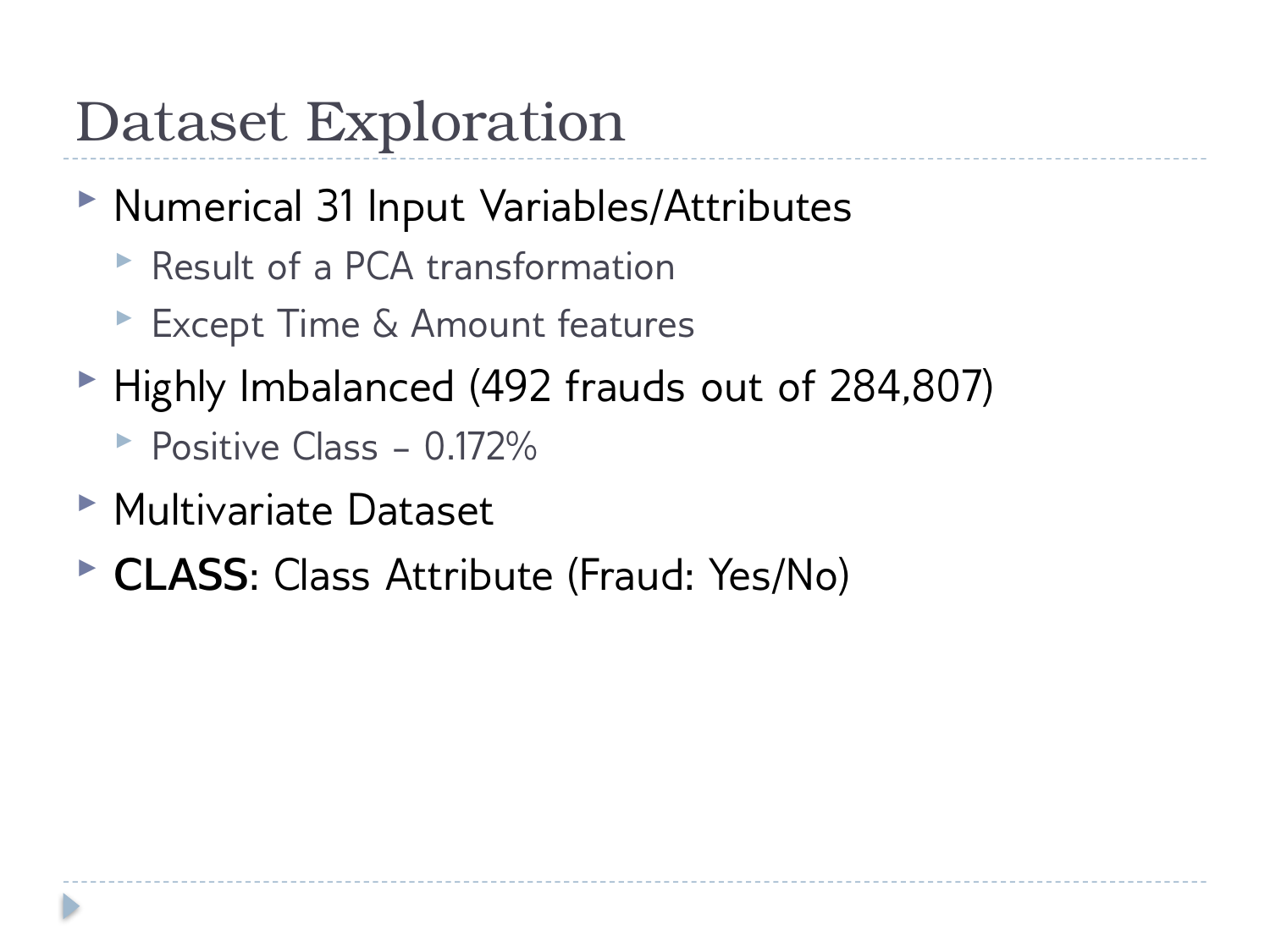

# Dataset Exploration
Numerical 31 Input Variables/Attributes
Result of a PCA transformation
Except Time & Amount features
Highly Imbalanced (492 frauds out of 284,807)
Positive Class – 0.172%
Multivariate Dataset
CLASS: Class Attribute (Fraud: Yes/No)